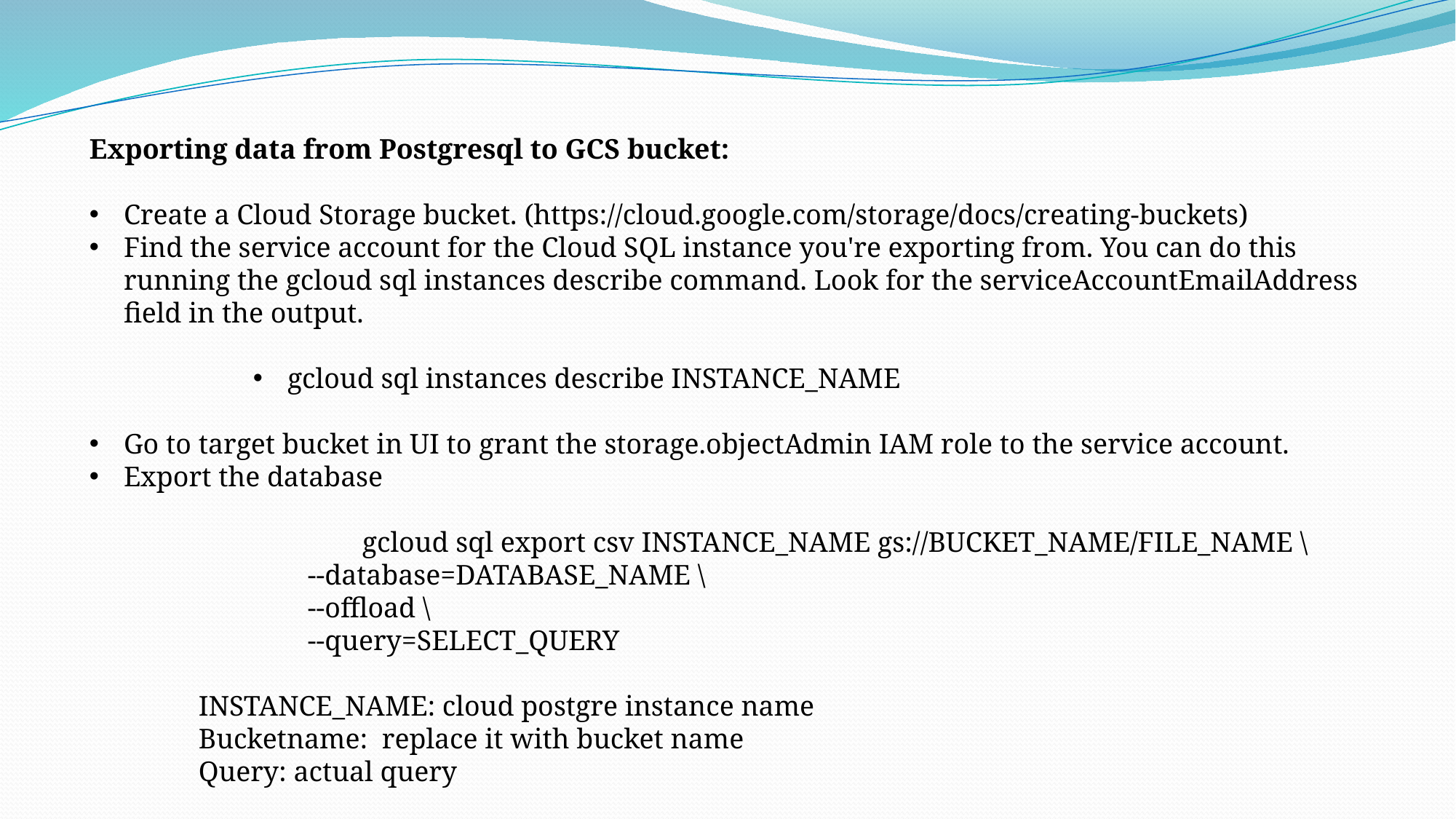

Exporting data from Postgresql to GCS bucket:

Create a Cloud Storage bucket. (https://cloud.google.com/storage/docs/creating-buckets)
Find the service account for the Cloud SQL instance you're exporting from. You can do this running the gcloud sql instances describe command. Look for the serviceAccountEmailAddress field in the output.

gcloud sql instances describe INSTANCE_NAME

Go to target bucket in UI to grant the storage.objectAdmin IAM role to the service account.
Export the database

		gcloud sql export csv INSTANCE_NAME gs://BUCKET_NAME/FILE_NAME \
		--database=DATABASE_NAME \
		--offload \
		--query=SELECT_QUERY

	INSTANCE_NAME: cloud postgre instance name
	Bucketname:  replace it with bucket name
	Query: actual query